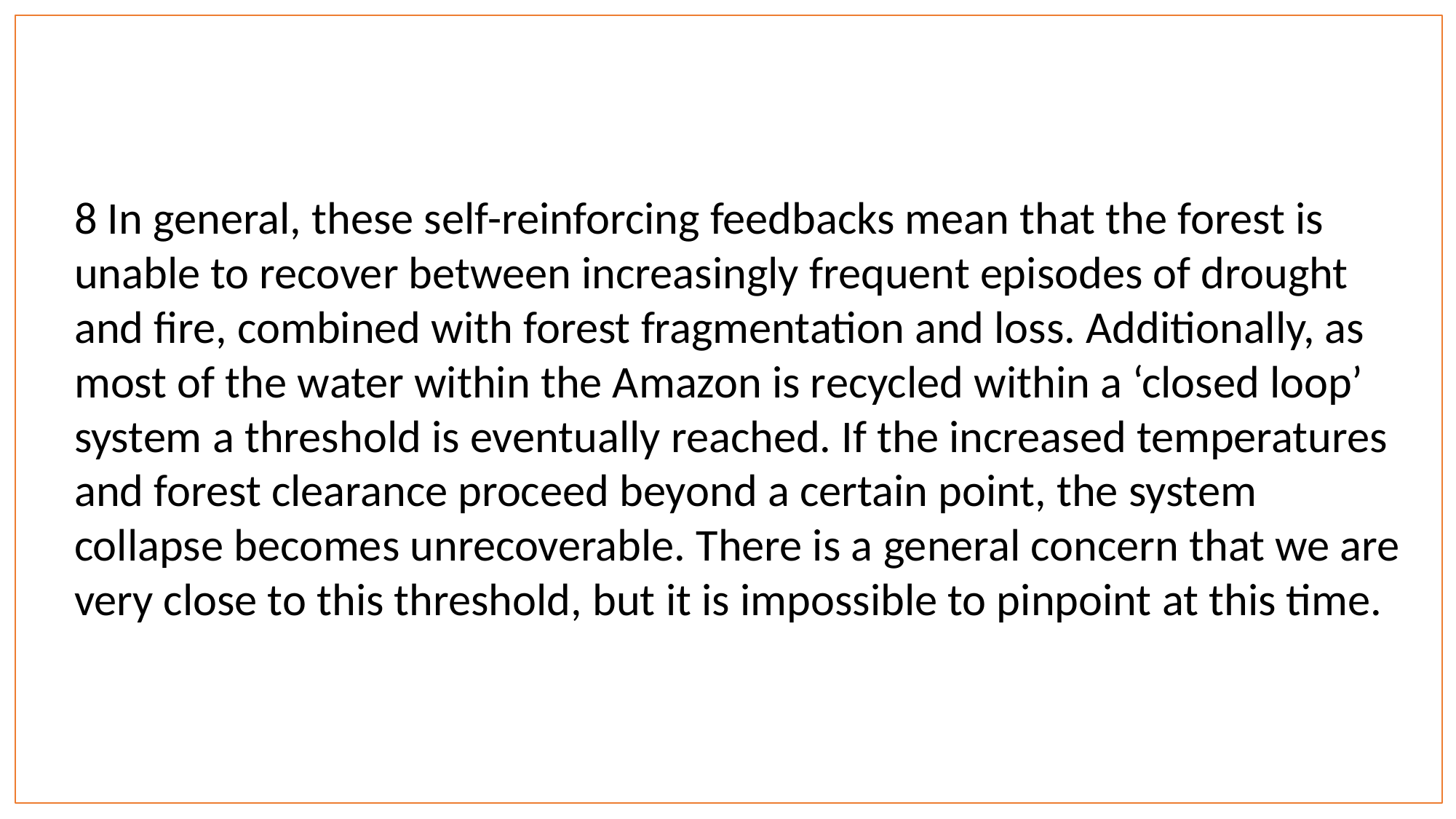

8 In general, these self-reinforcing feedbacks mean that the forest is unable to recover between increasingly frequent episodes of drought and fire, combined with forest fragmentation and loss. Additionally, as most of the water within the Amazon is recycled within a ‘closed loop’ system a threshold is eventually reached. If the increased temperatures and forest clearance proceed beyond a certain point, the system collapse becomes unrecoverable. There is a general concern that we are very close to this threshold, but it is impossible to pinpoint at this time.